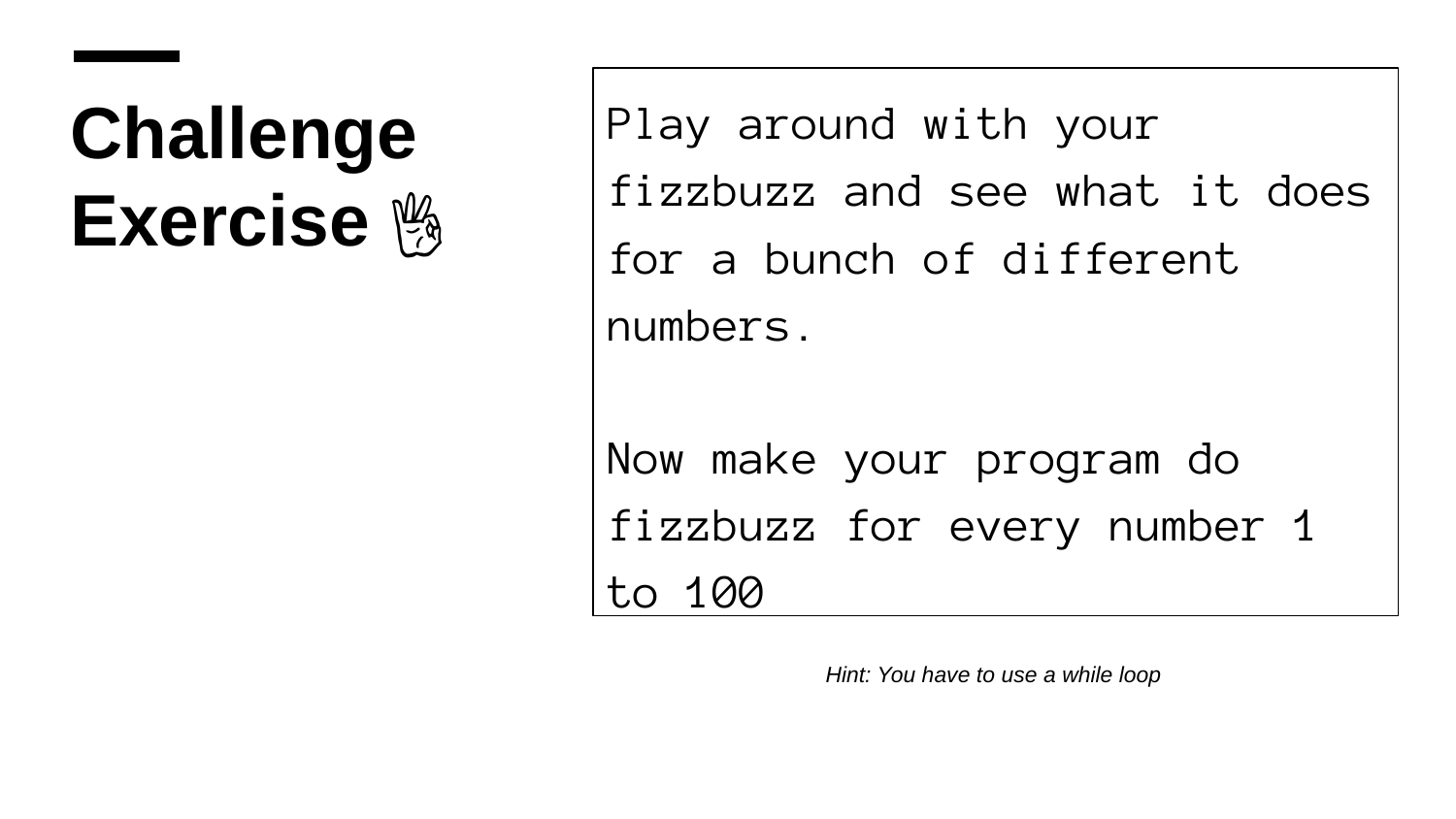

Play around with your fizzbuzz and see what it does for a bunch of different numbers.

Now make your program do fizzbuzz for every number 1 to 100
# Challenge Exercise 👌

Hint: You have to use a while loop